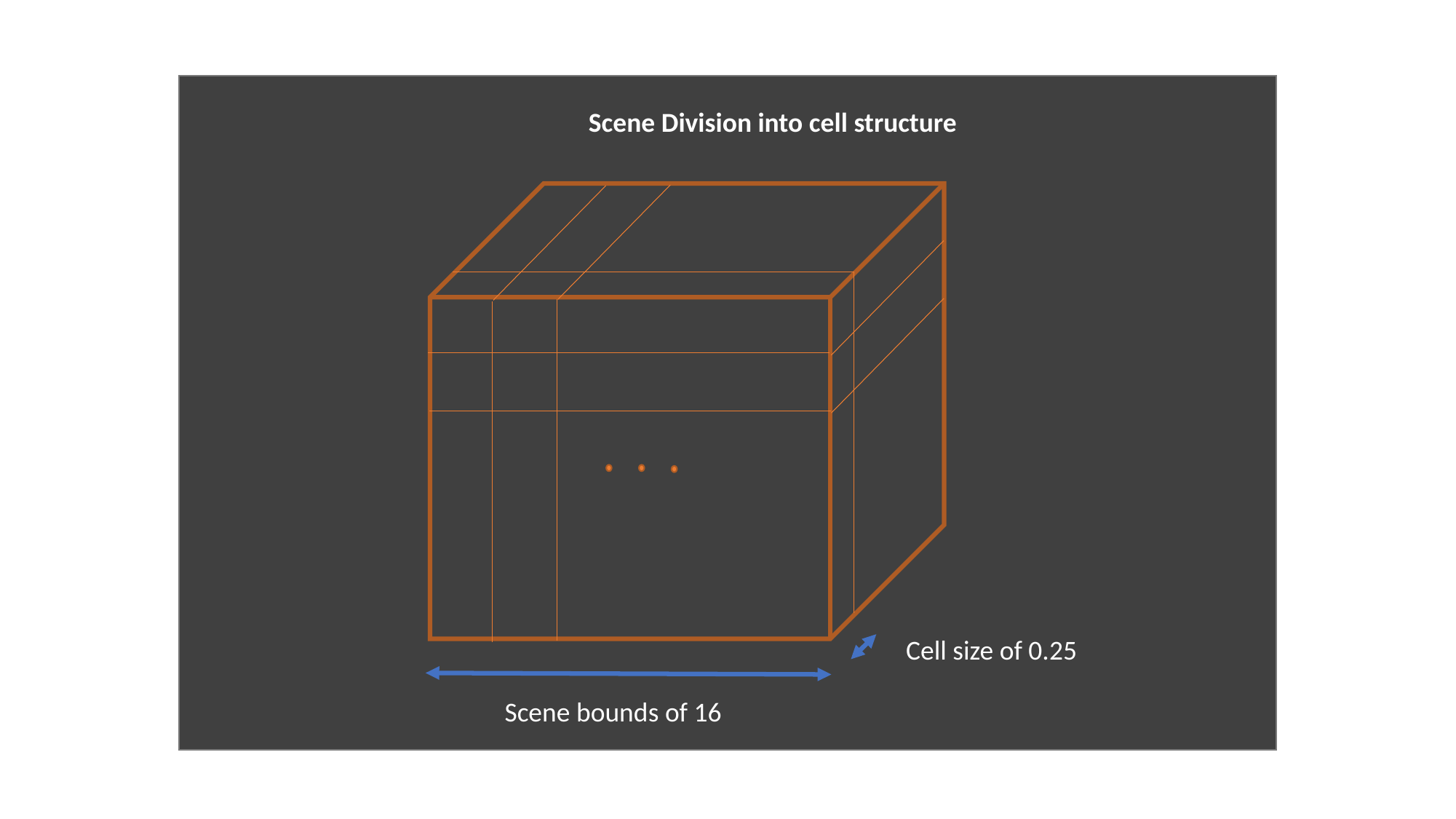

Scene Division into cell structure

Cell size of 0.25
Scene bounds of 16